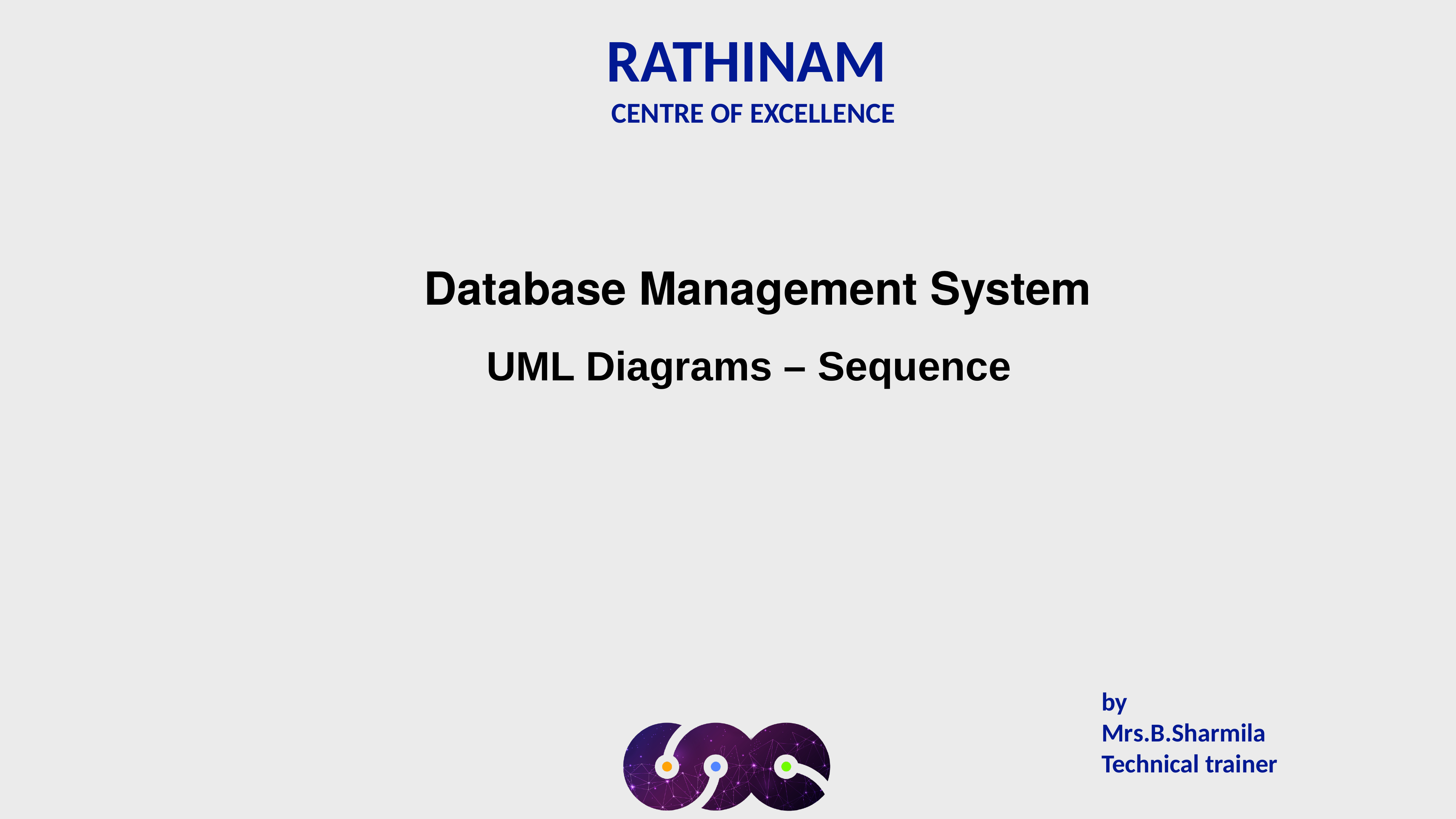

RATHINAM
CENTRE OF EXCELLENCE
Database Management System
UML Diagrams – Sequence

by
Mrs.B.Sharmila
Technical trainer